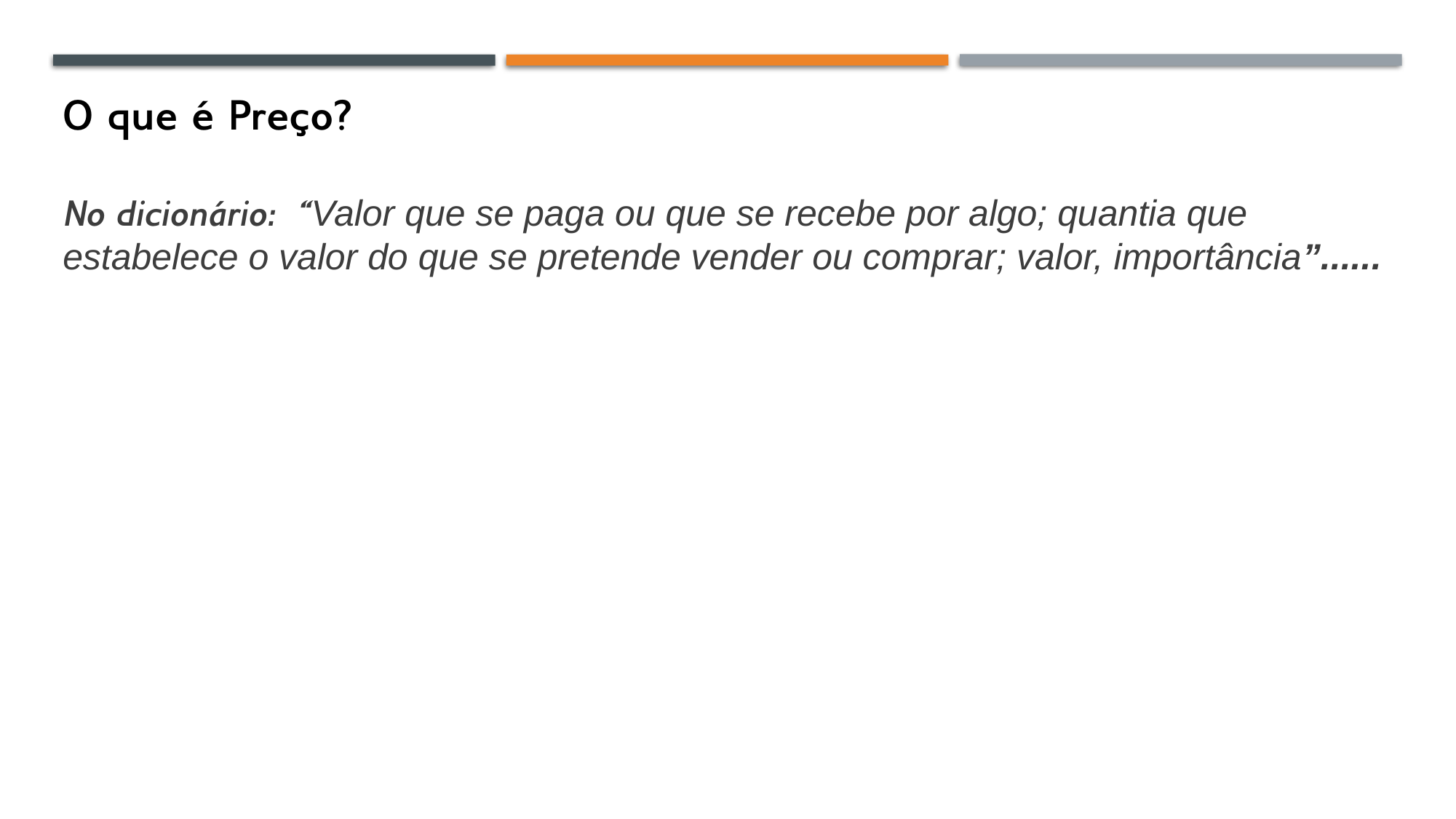

O que é Preço?

No dicionário:  “Valor que se paga ou que se recebe por algo; quantia que estabelece o valor do que se pretende vender ou comprar; valor, importância”......